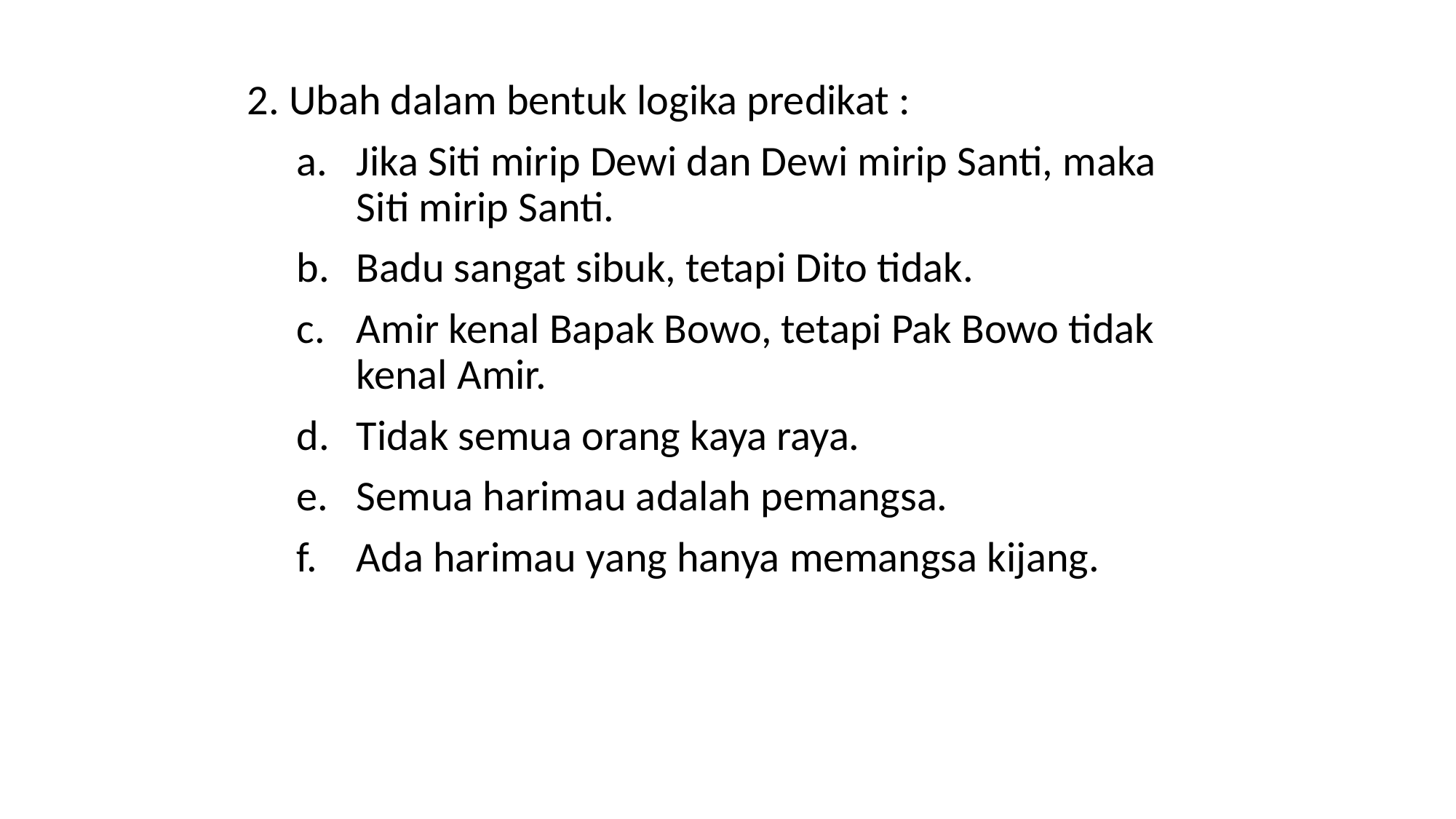

2. Ubah dalam bentuk logika predikat :
Jika Siti mirip Dewi dan Dewi mirip Santi, maka Siti mirip Santi.
Badu sangat sibuk, tetapi Dito tidak.
Amir kenal Bapak Bowo, tetapi Pak Bowo tidak kenal Amir.
Tidak semua orang kaya raya.
Semua harimau adalah pemangsa.
Ada harimau yang hanya memangsa kijang.